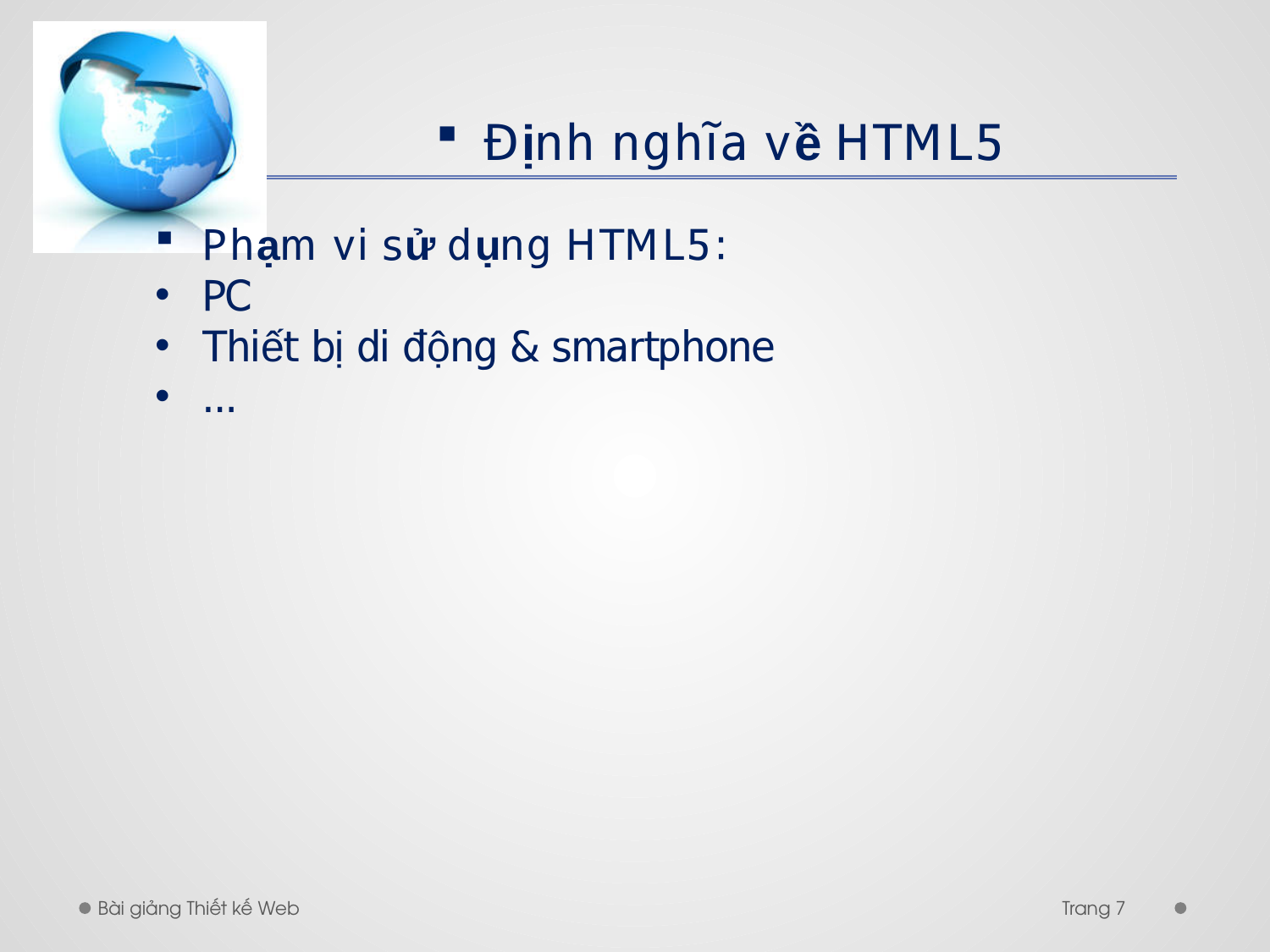

Định nghĩa về HTML5
Phạm vi sử dụng HTML5:
PC
Thiết bị di động & smartphone
…
Bài giảng Thiết kế Web
Trang 7